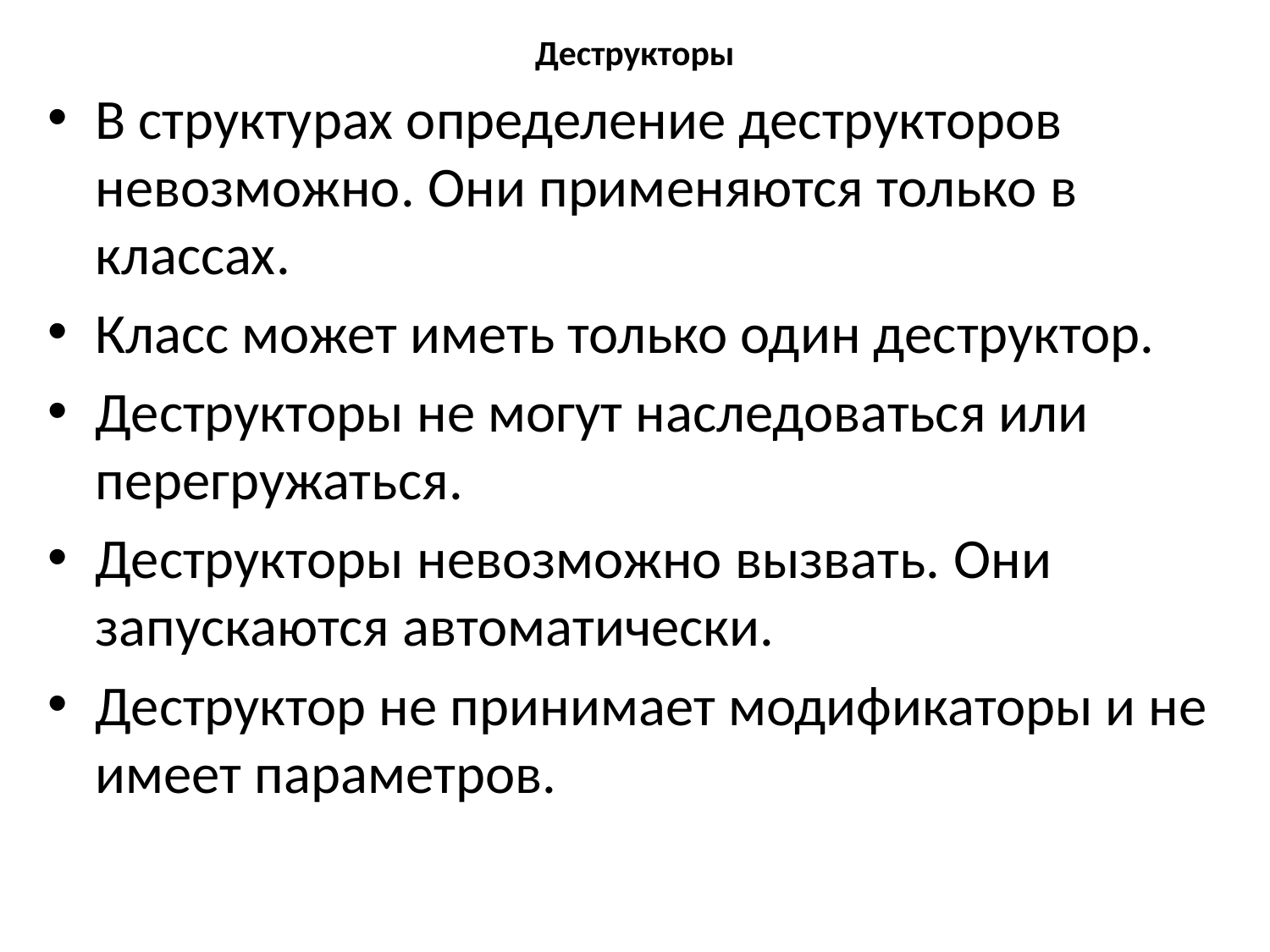

# Деструкторы
В структурах определение деструкторов невозможно. Они применяются только в классах.
Класс может иметь только один деструктор.
Деструкторы не могут наследоваться или перегружаться.
Деструкторы невозможно вызвать. Они запускаются автоматически.
Деструктор не принимает модификаторы и не имеет параметров.